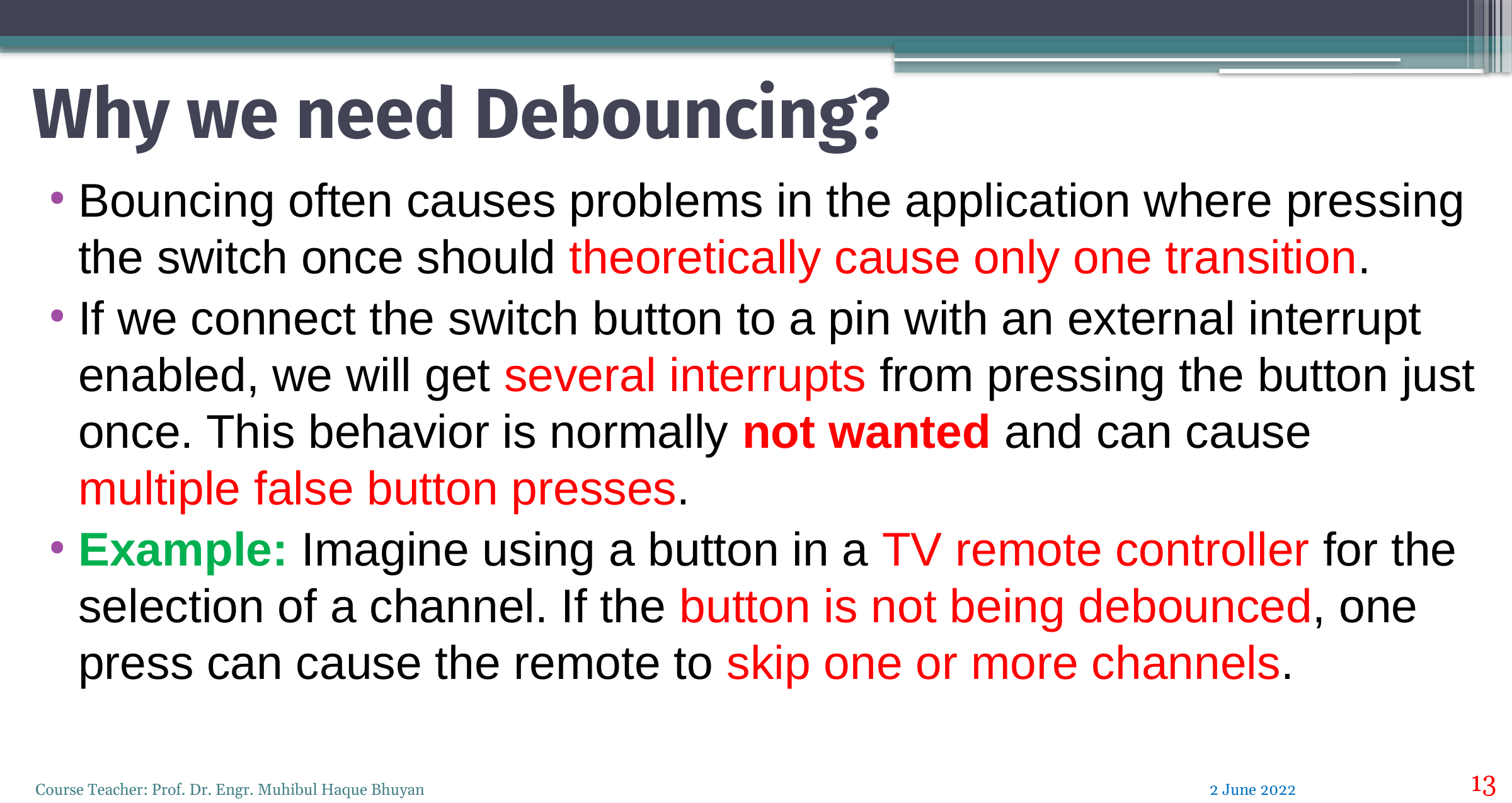

# Why we need Debouncing?
Bouncing often causes problems in the application where pressing the switch once should theoretically cause only one transition.
If we connect the switch button to a pin with an external interrupt enabled, we will get several interrupts from pressing the button just once. This behavior is normally not wanted and can cause multiple false button presses.
Example: Imagine using a button in a TV remote controller for the selection of a channel. If the button is not being debounced, one press can cause the remote to skip one or more channels.
13
Course Teacher: Prof. Dr. Engr. Muhibul Haque Bhuyan
2 June 2022